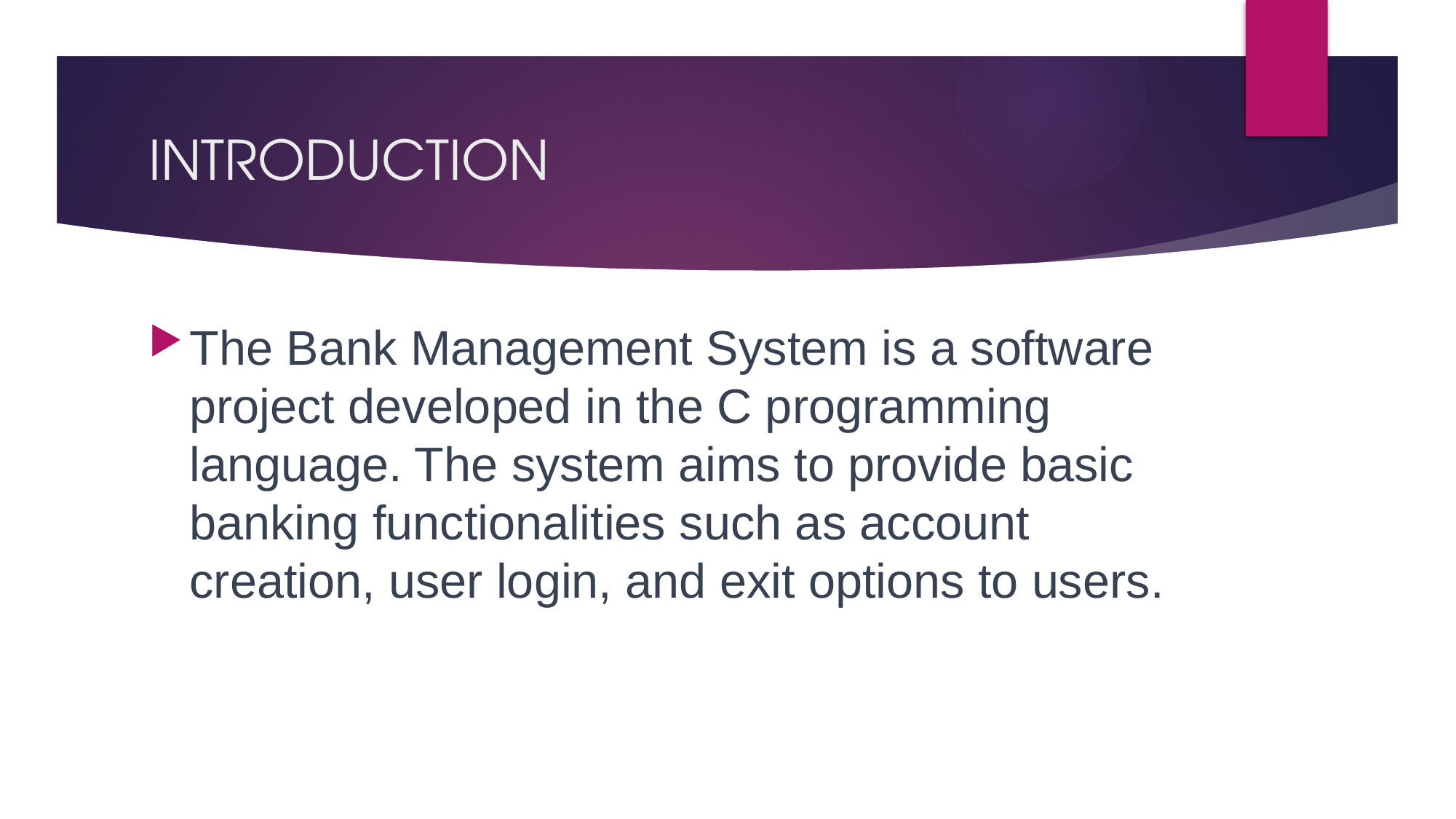

# INTRODUCTION
The Bank Management System is a software project developed in the C programming language. The system aims to provide basic banking functionalities such as account creation, user login, and exit options to users.